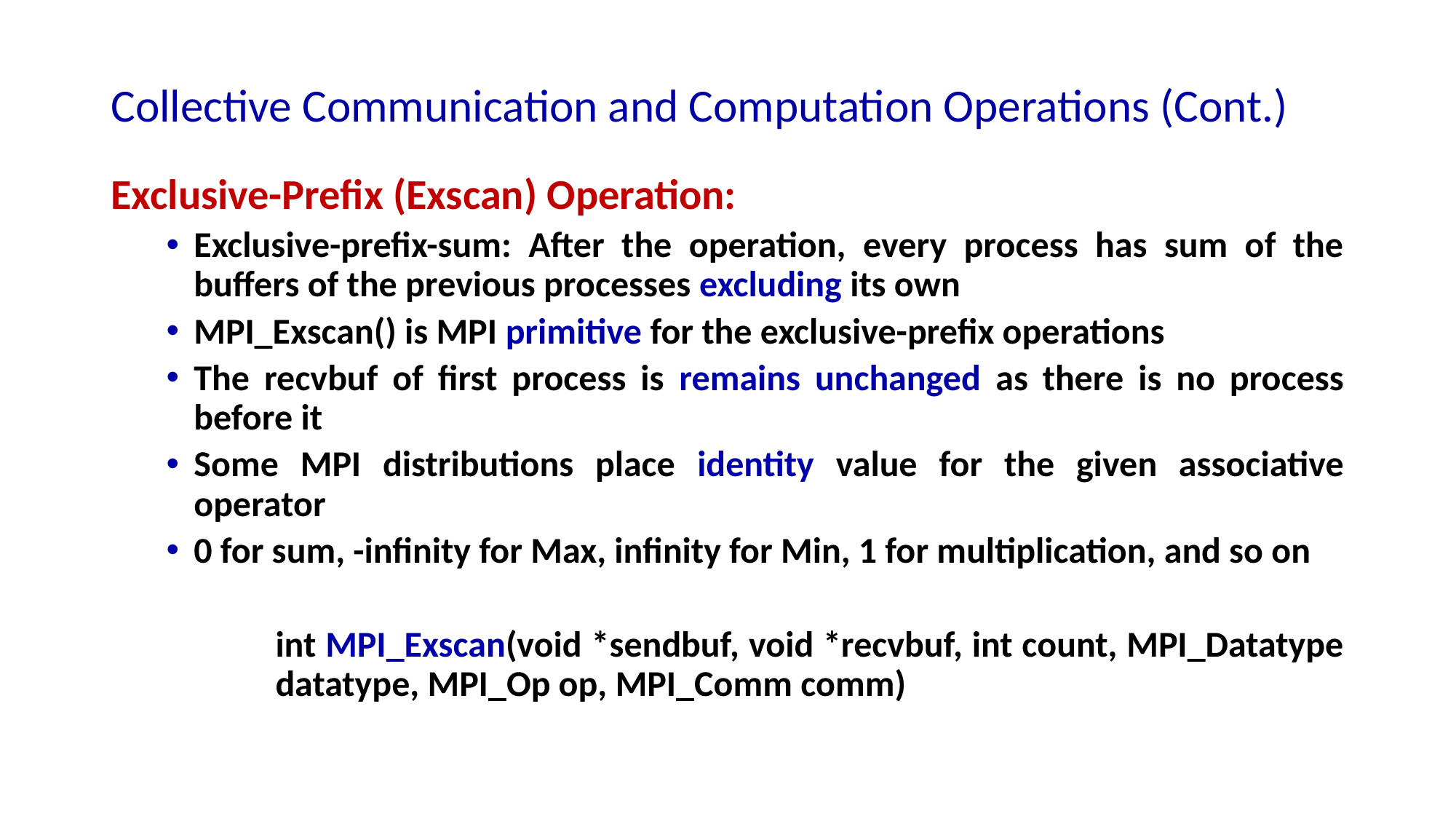

# Collective Communication and Computation Operations (Cont.)
Exclusive-Prefix (Exscan) Operation:
Exclusive-prefix-sum: After the operation, every process has sum of the buffers of the previous processes excluding its own
MPI_Exscan() is MPI primitive for the exclusive-prefix operations
The recvbuf of first process is remains unchanged as there is no process before it
Some MPI distributions place identity value for the given associative operator
0 for sum, -infinity for Max, infinity for Min, 1 for multiplication, and so on

	int MPI_Exscan(void *sendbuf, void *recvbuf, int count, MPI_Datatype 	datatype, MPI_Op op, MPI_Comm comm)